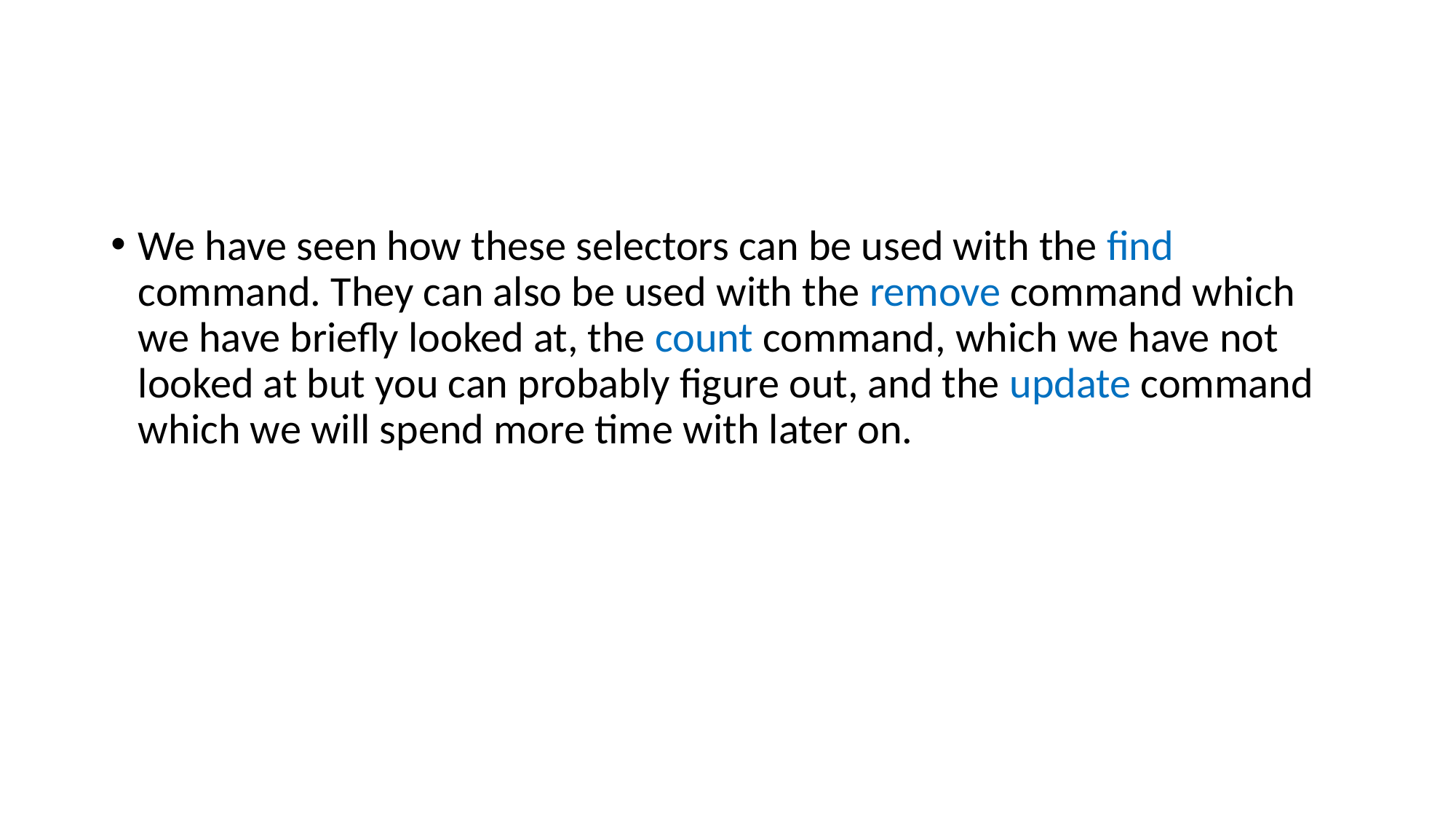

#
We have seen how these selectors can be used with the find command. They can also be used with the remove command which we have briefly looked at, the count command, which we have not looked at but you can probably figure out, and the update command which we will spend more time with later on.